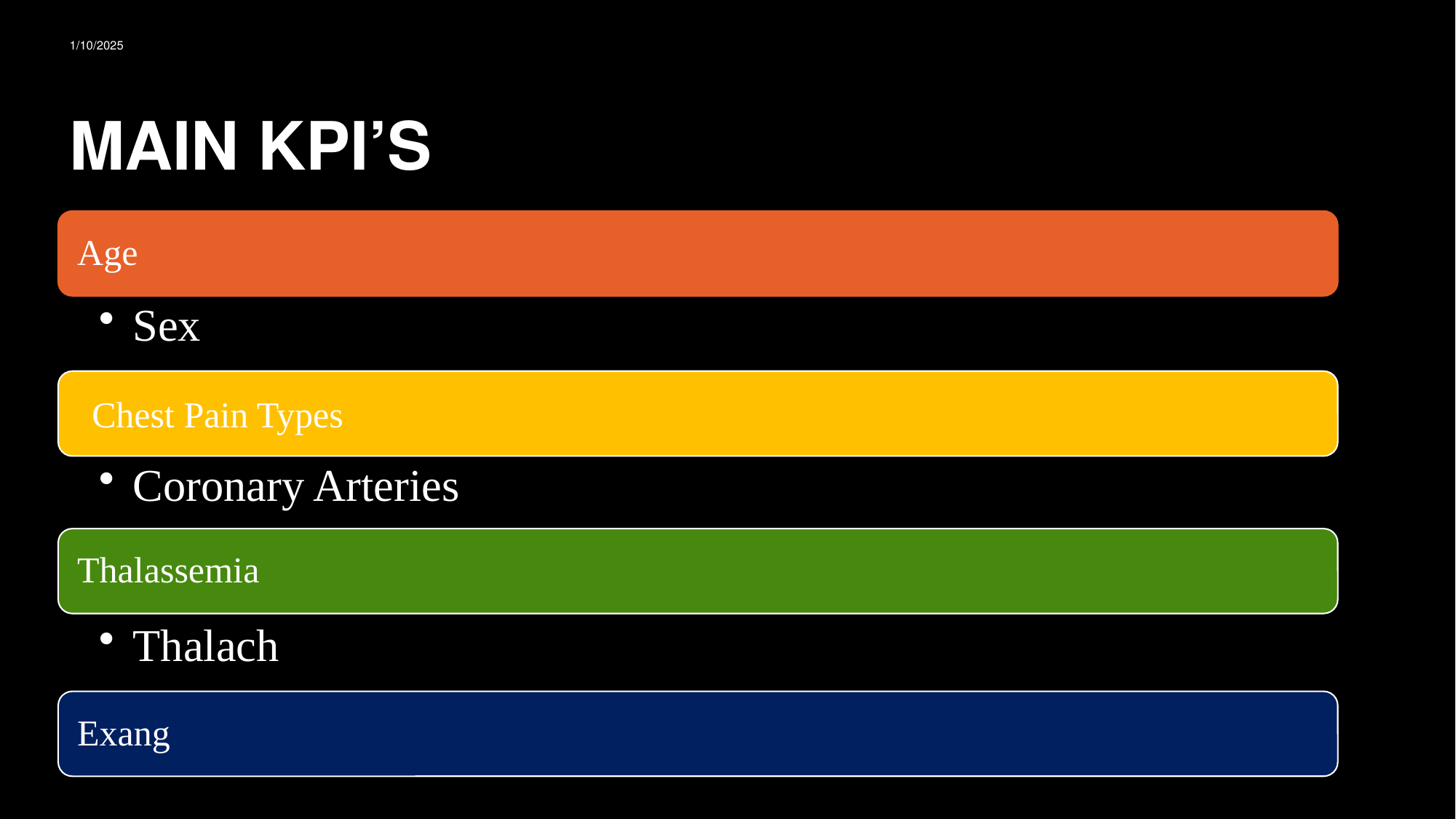

# MAIN KPI’S
1/10/2025
Age
Sex
 Chest Pain Types
Coronary Arteries
Thalassemia
Thalach
Exang